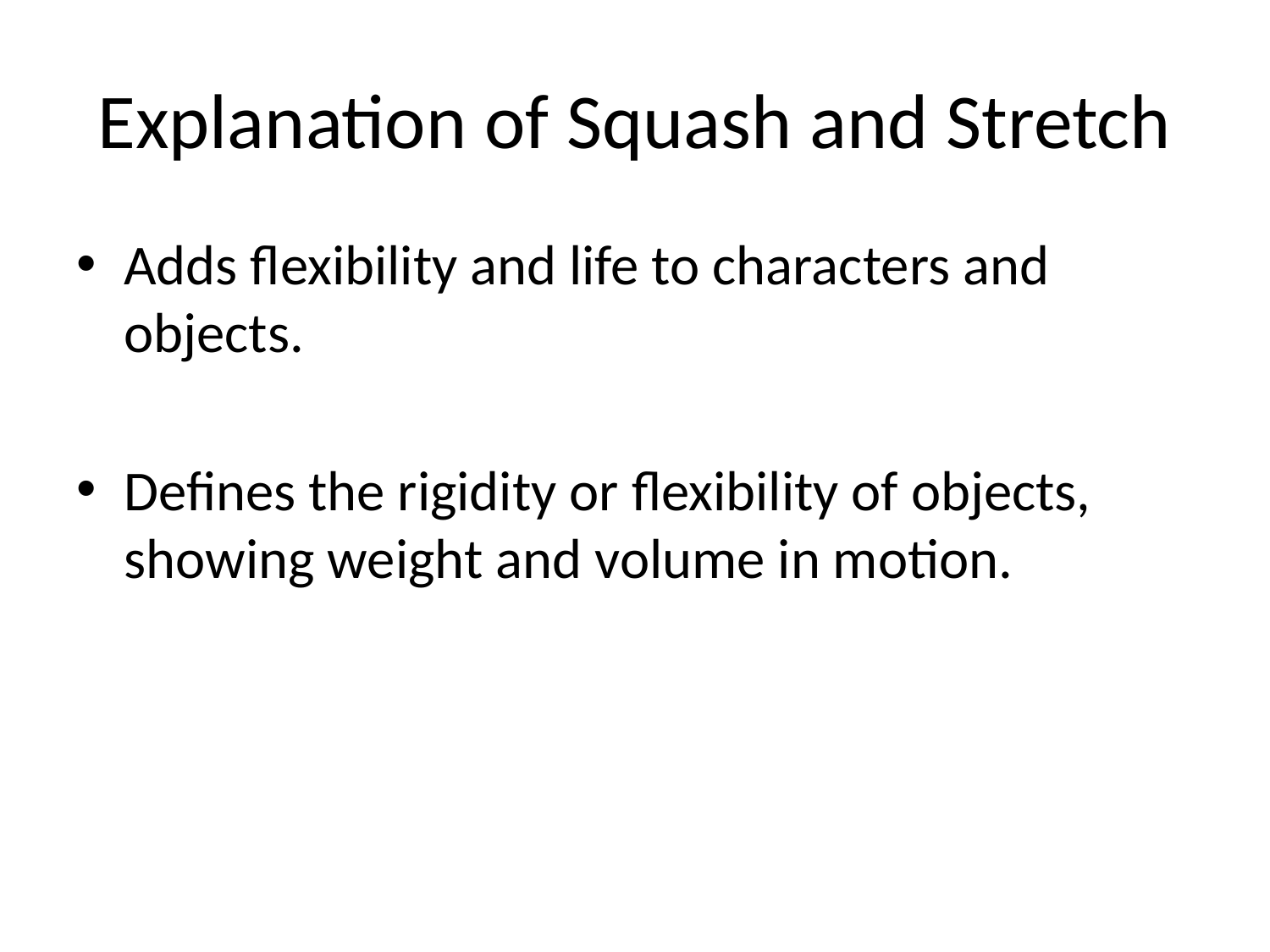

# Explanation of Squash and Stretch
Adds flexibility and life to characters and objects.

Defines the rigidity or flexibility of objects, showing weight and volume in motion.